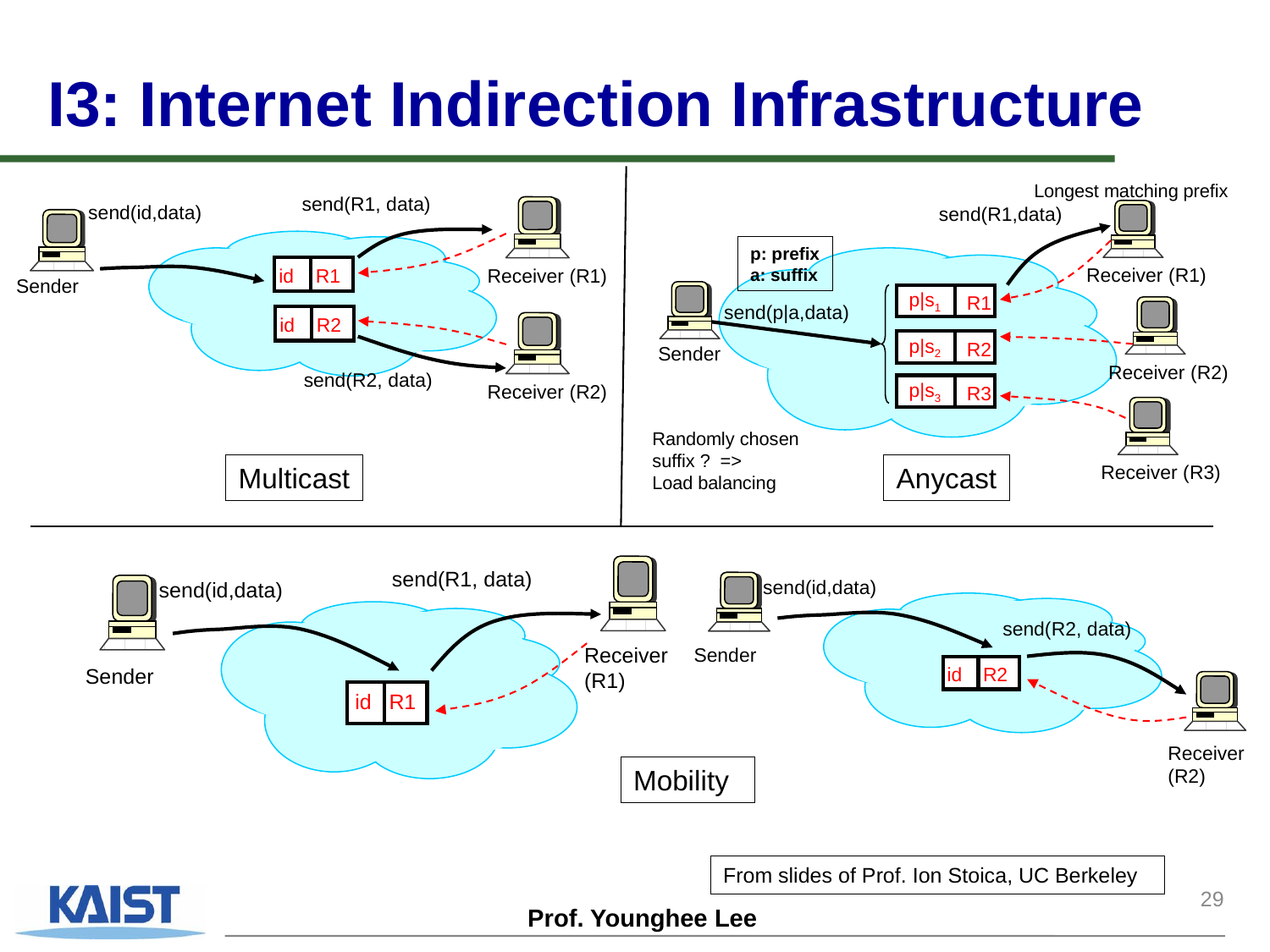

# I3: Internet Indirection Infrastructure
Longest matching prefix
send(R1, data)
send(id,data)

id

R1

Receiver (R1)

Sender
id

R2

send(R2, data)

Receiver (R2)
send(R1,data)

Receiver (R1)

R1

p|s1

send(p|a,data)

p|s2
R2

Sender

Receiver (R2)
p|s3
R3

Receiver (R3)
p: prefix
a: suffix
Randomly chosen suffix ?  =>
Load balancing
Multicast
Anycast

send(R1, data)

send(id,data)

Receiver
(R1)

Sender

id
R1

send(id,data)

send(R2, data)
Sender

id

R2

Receiver
(R2)
Mobility
From slides of Prof. Ion Stoica, UC Berkeley
29